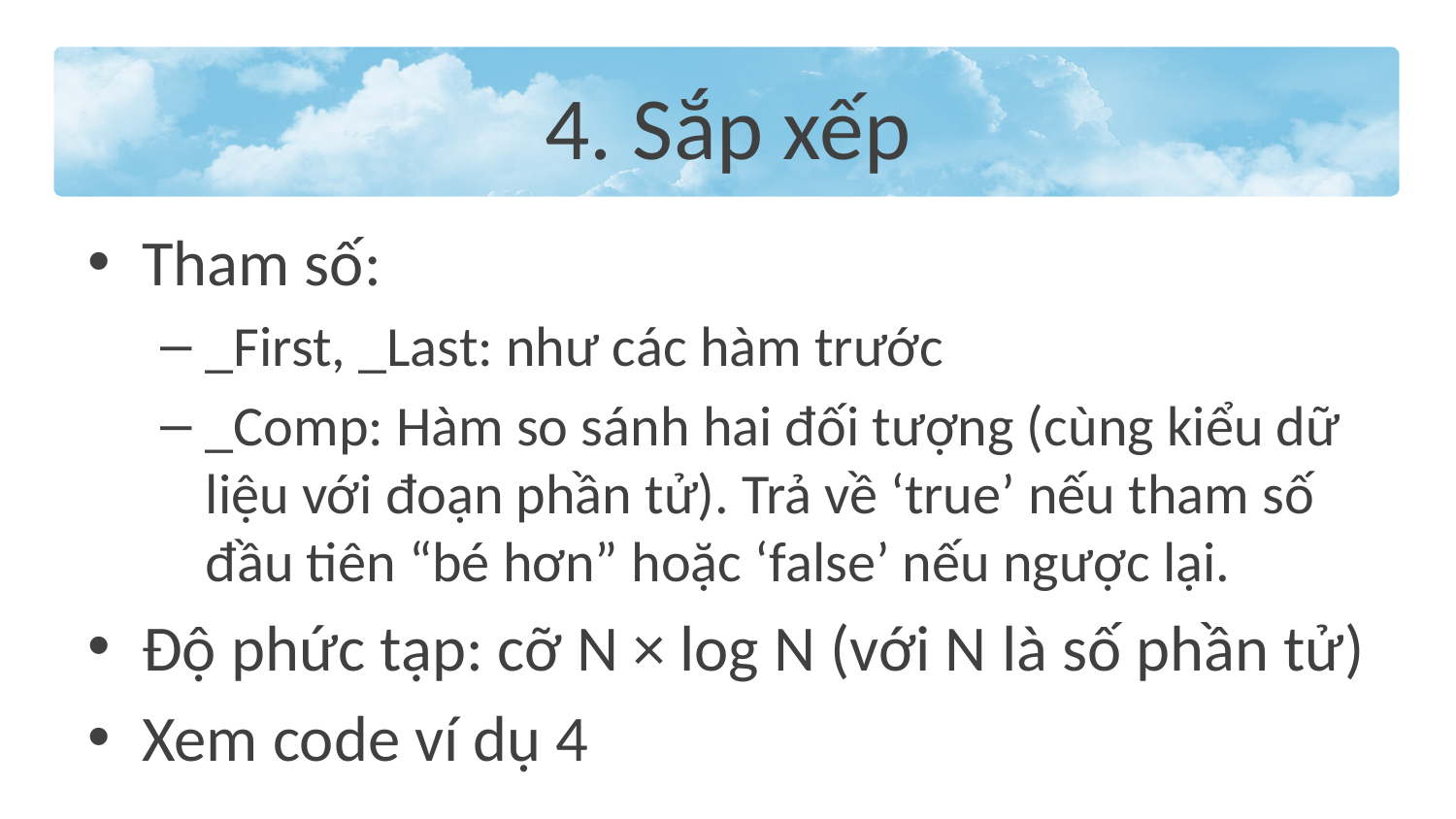

# 4. Sắp xếp
Tham số:
_First, _Last: như các hàm trước
_Comp: Hàm so sánh hai đối tượng (cùng kiểu dữ liệu với đoạn phần tử). Trả về ‘true’ nếu tham số đầu tiên “bé hơn” hoặc ‘false’ nếu ngược lại.
Độ phức tạp: cỡ N × log N (với N là số phần tử)
Xem code ví dụ 4